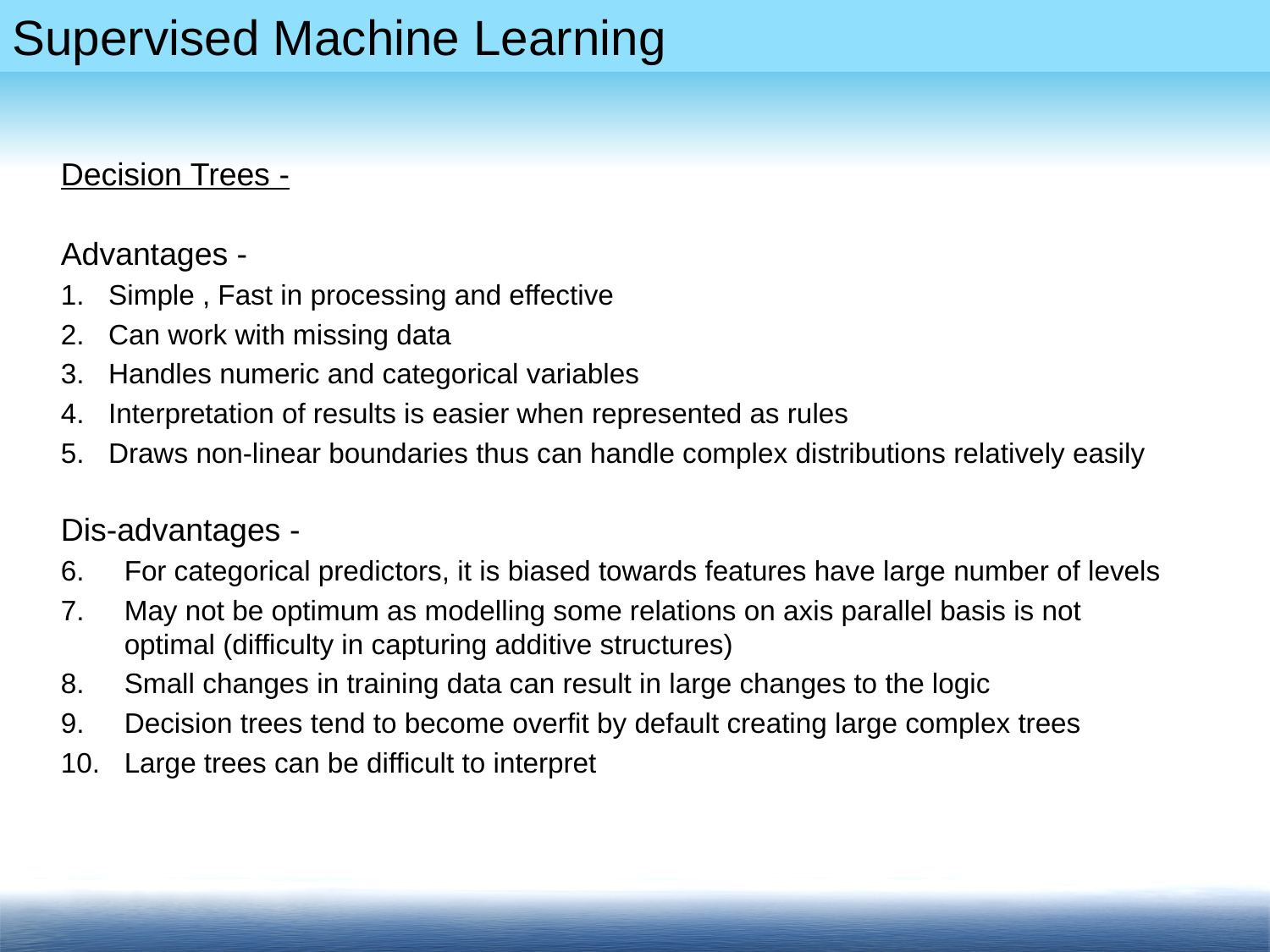

Decision Trees -

Advantages -
Simple , Fast in processing and effective
Can work with missing data
Handles numeric and categorical variables
Interpretation of results is easier when represented as rules
Draws non-linear boundaries thus can handle complex distributions relatively easily

Dis-advantages -
For categorical predictors, it is biased towards features have large number of levels
May not be optimum as modelling some relations on axis parallel basis is not optimal (difficulty in capturing additive structures)
Small changes in training data can result in large changes to the logic
Decision trees tend to become overfit by default creating large complex trees
Large trees can be difficult to interpret